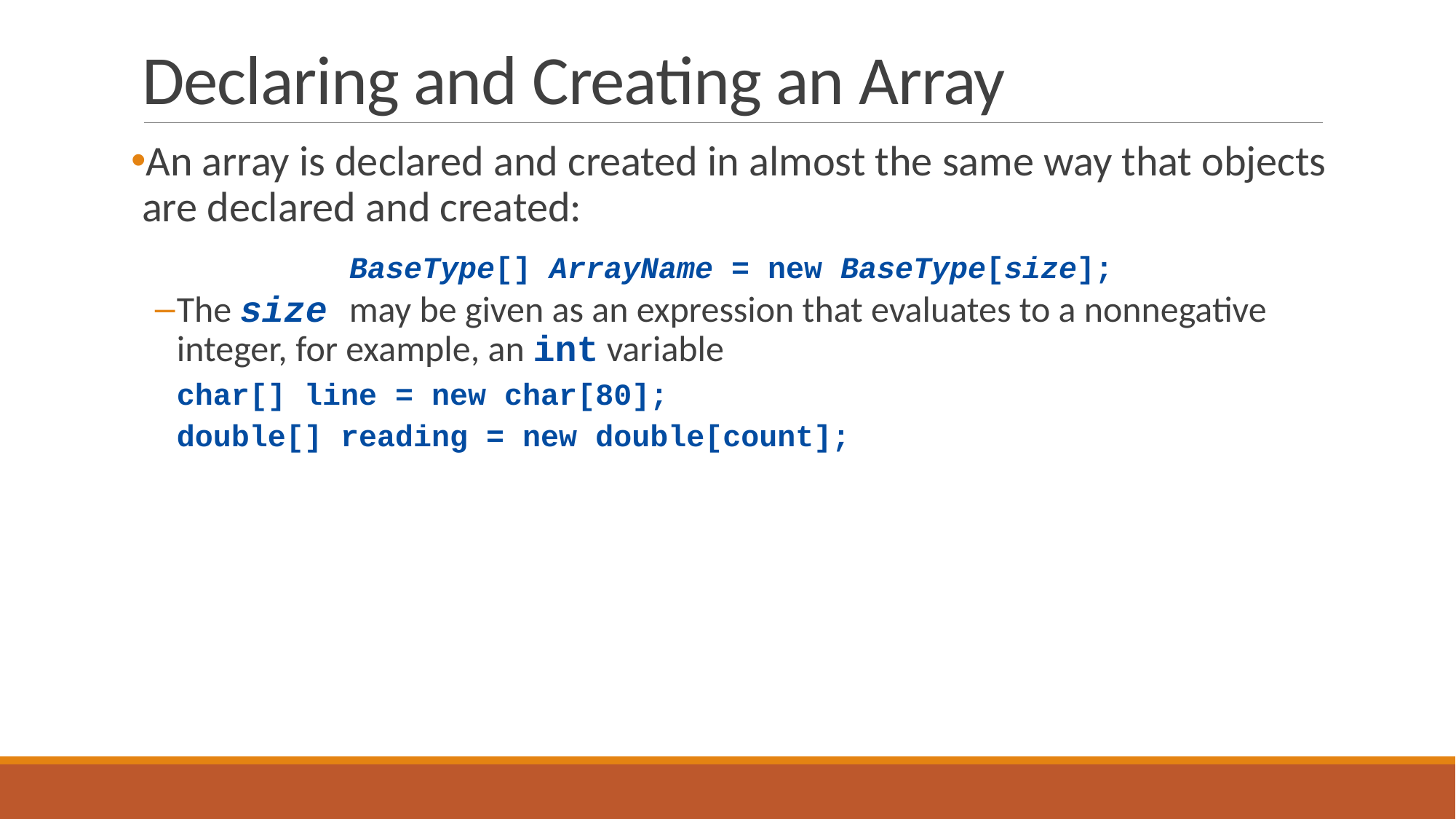

# Declaring and Creating an Array
An array is declared and created in almost the same way that objects are declared and created:
BaseType[] ArrayName = new BaseType[size];
The size may be given as an expression that evaluates to a nonnegative integer, for example, an int variable
char[] line = new char[80];
double[] reading = new double[count];

7